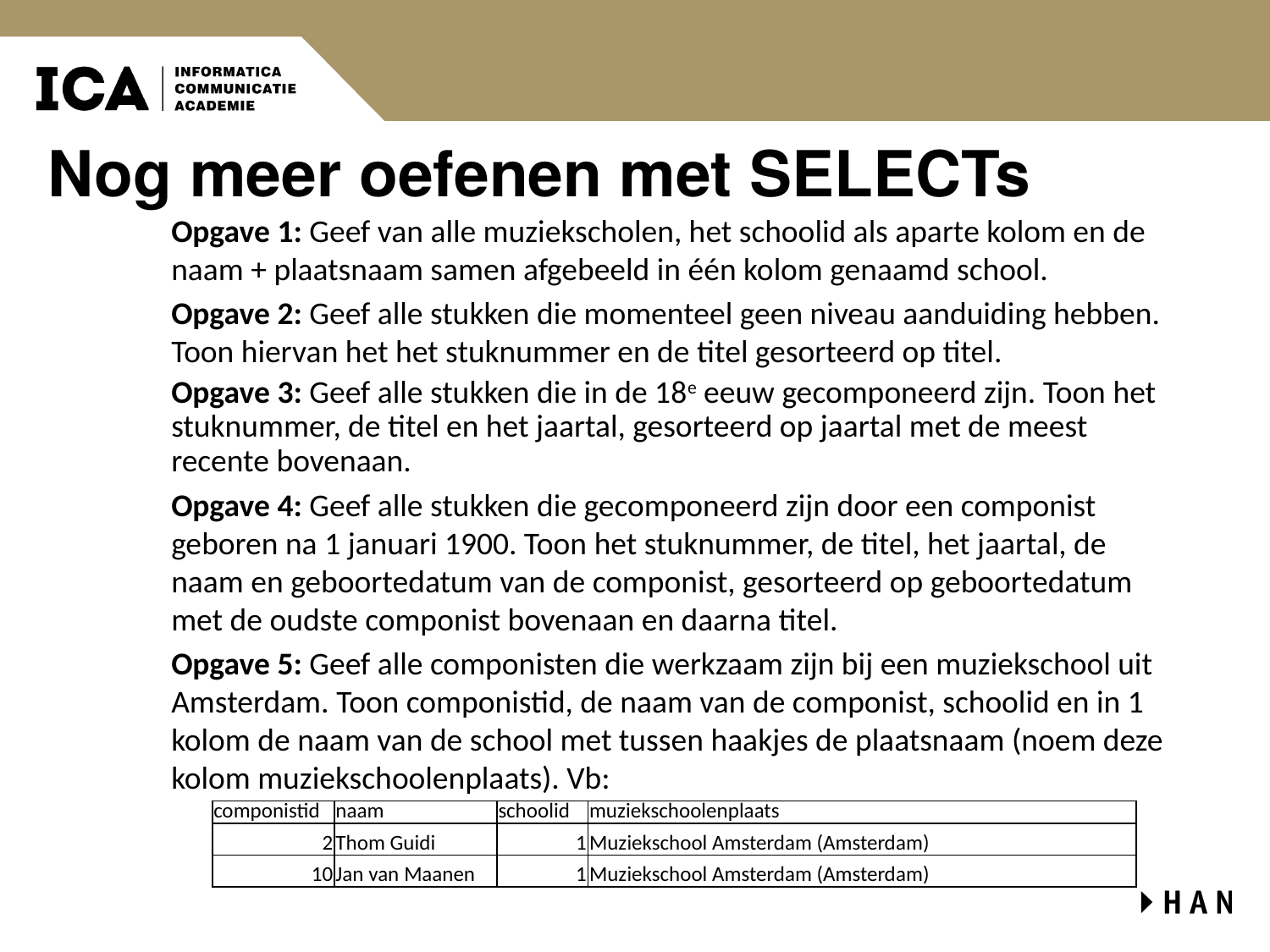

# Nog meer oefenen met SELECTs
Opgave 1: Geef van alle muziekscholen, het schoolid als aparte kolom en de naam + plaatsnaam samen afgebeeld in één kolom genaamd school.
Opgave 2: Geef alle stukken die momenteel geen niveau aanduiding hebben. Toon hiervan het het stuknummer en de titel gesorteerd op titel.
Opgave 3: Geef alle stukken die in de 18e eeuw gecomponeerd zijn. Toon het stuknummer, de titel en het jaartal, gesorteerd op jaartal met de meest recente bovenaan.
Opgave 4: Geef alle stukken die gecomponeerd zijn door een componist geboren na 1 januari 1900. Toon het stuknummer, de titel, het jaartal, de naam en geboortedatum van de componist, gesorteerd op geboortedatum met de oudste componist bovenaan en daarna titel.
Opgave 5: Geef alle componisten die werkzaam zijn bij een muziekschool uit Amsterdam. Toon componistid, de naam van de componist, schoolid en in 1 kolom de naam van de school met tussen haakjes de plaatsnaam (noem deze kolom muziekschoolenplaats). Vb:

| componistid | naam | schoolid | muziekschoolenplaats |
| --- | --- | --- | --- |
| 2 | Thom Guidi | 1 | Muziekschool Amsterdam (Amsterdam) |
| 10 | Jan van Maanen | 1 | Muziekschool Amsterdam (Amsterdam) |